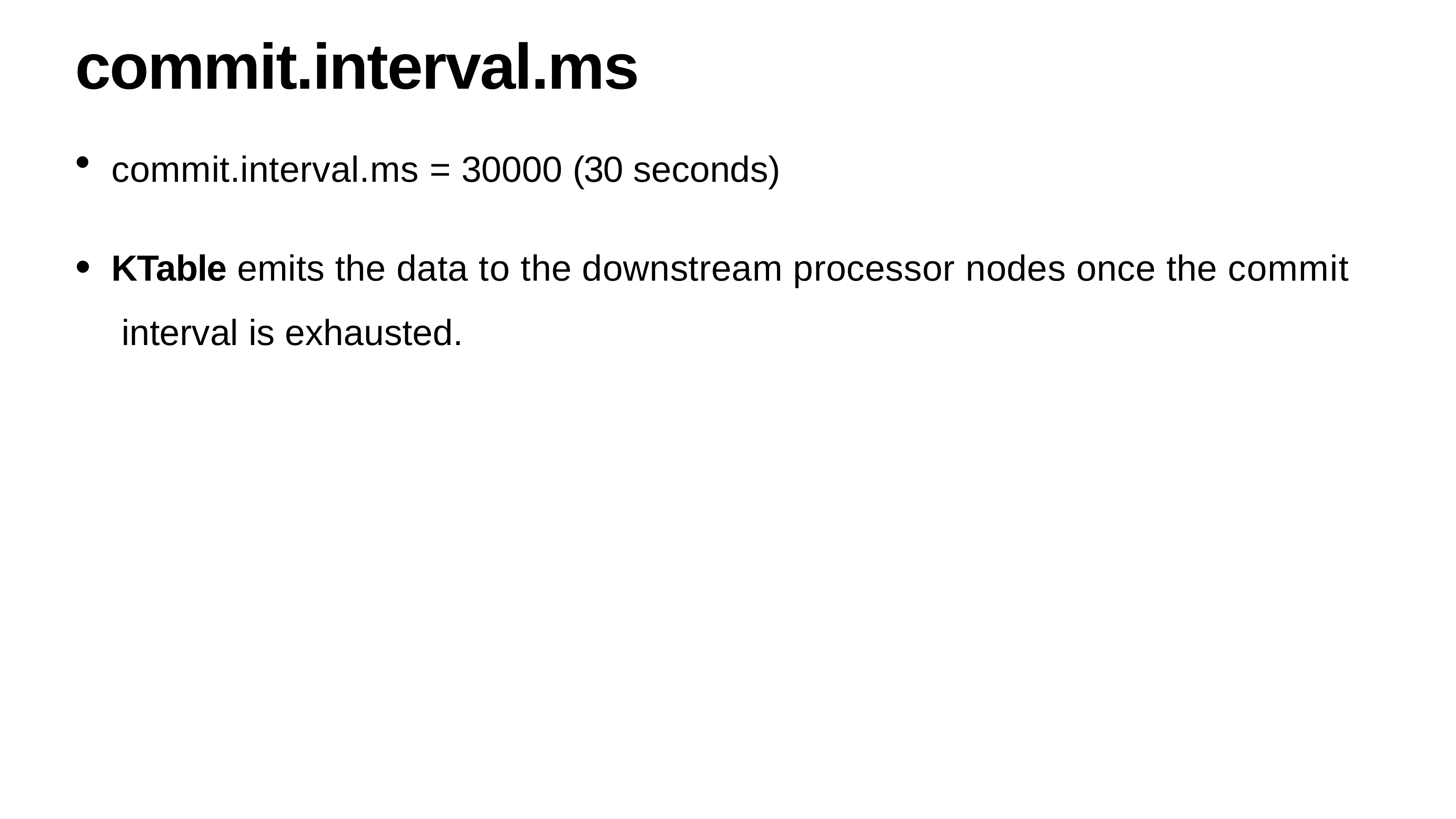

# commit.interval.ms
commit.interval.ms = 30000 (30 seconds)
KTable emits the data to the downstream processor nodes once the commit  interval is exhausted.